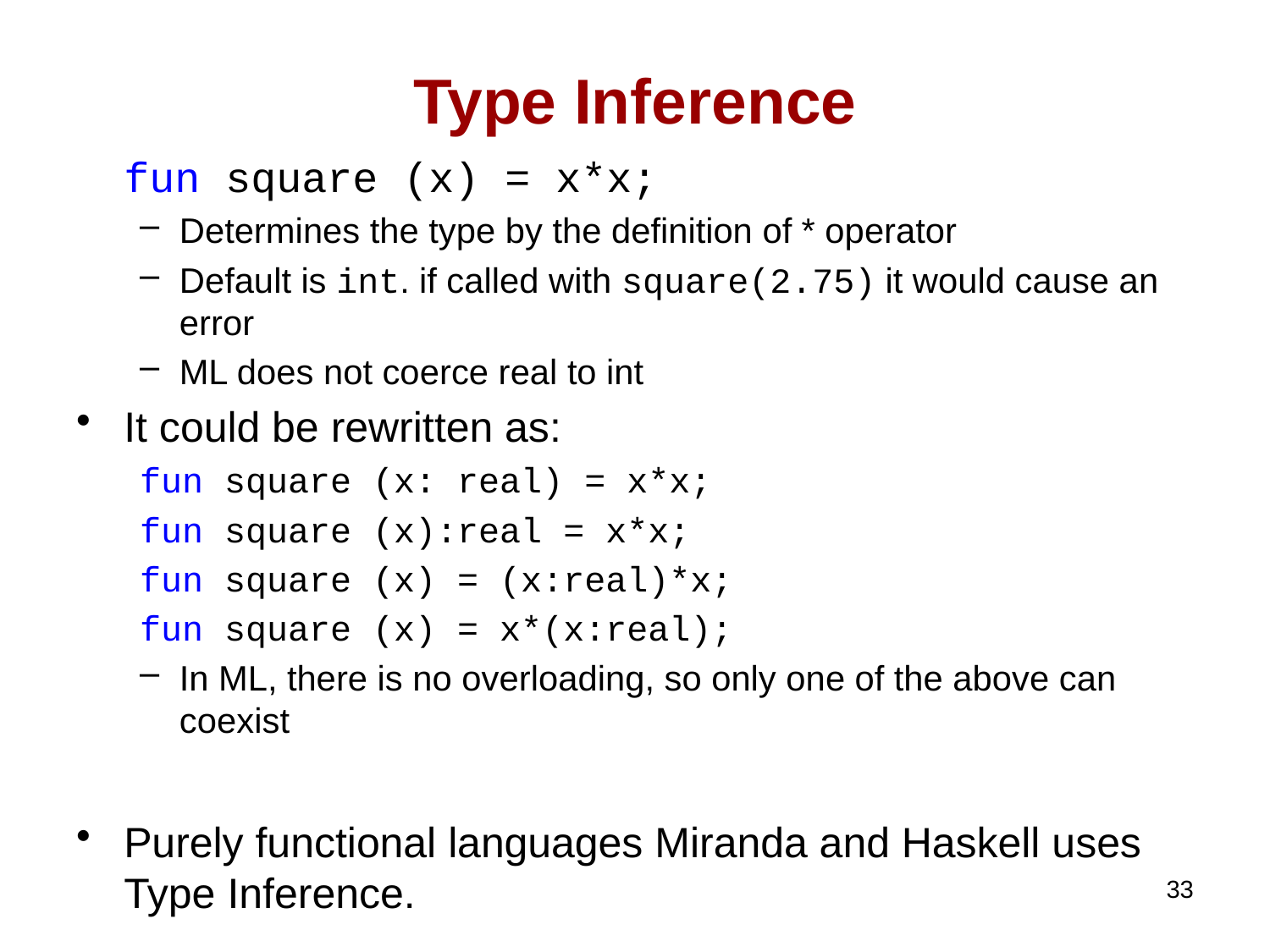

# Type Inference
	fun square (x) = x*x;
Determines the type by the definition of * operator
Default is int. if called with square(2.75) it would cause an error
ML does not coerce real to int
It could be rewritten as:
fun square (x: real) = x*x;
fun square (x):real = x*x;
fun square (x) = (x:real)*x;
fun square (x) = x*(x:real);
In ML, there is no overloading, so only one of the above can coexist

Purely functional languages Miranda and Haskell uses Type Inference.
33